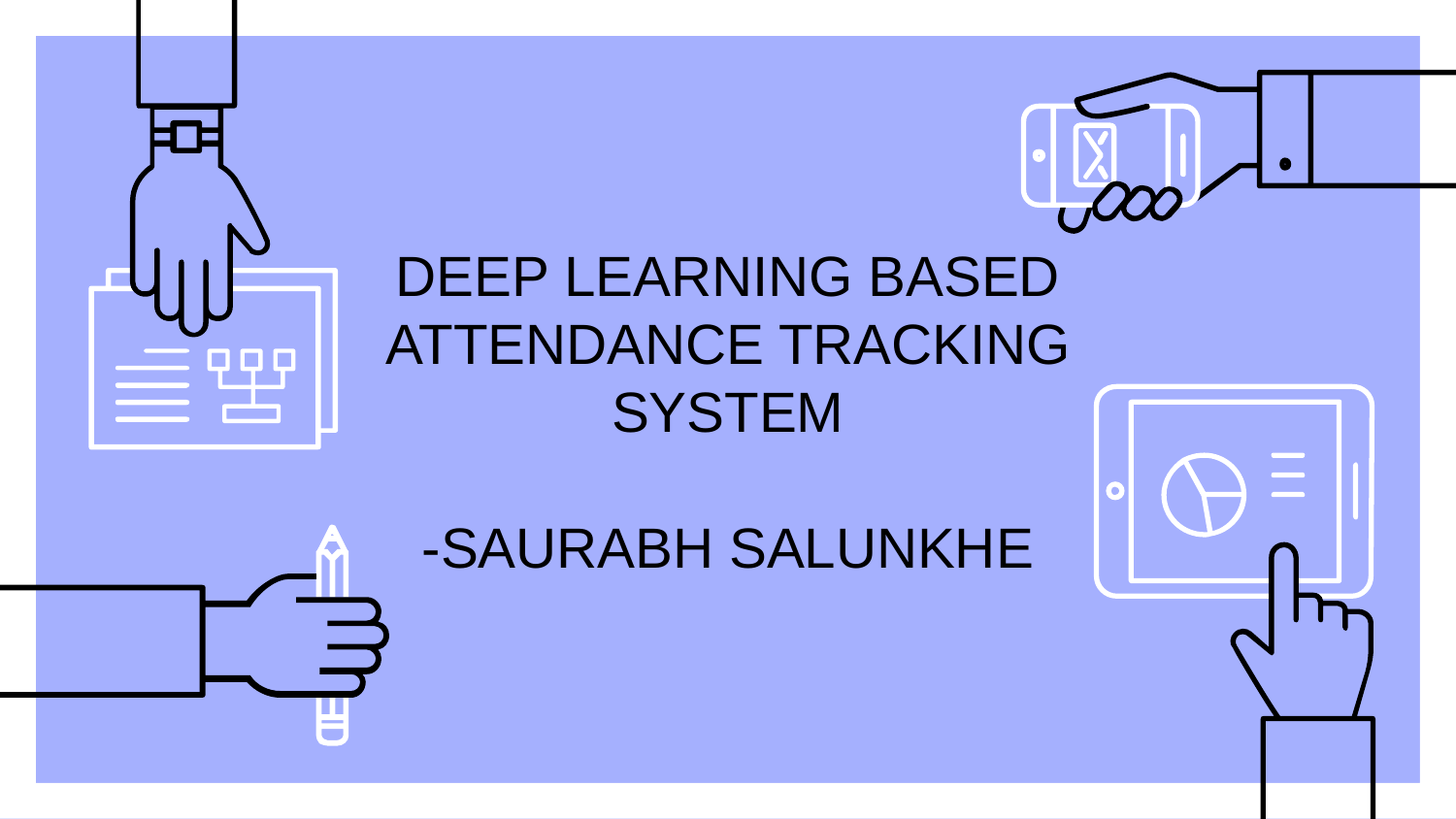

# DEEP LEARNING BASED ATTENDANCE TRACKING SYSTEM -SAURABH SALUNKHE